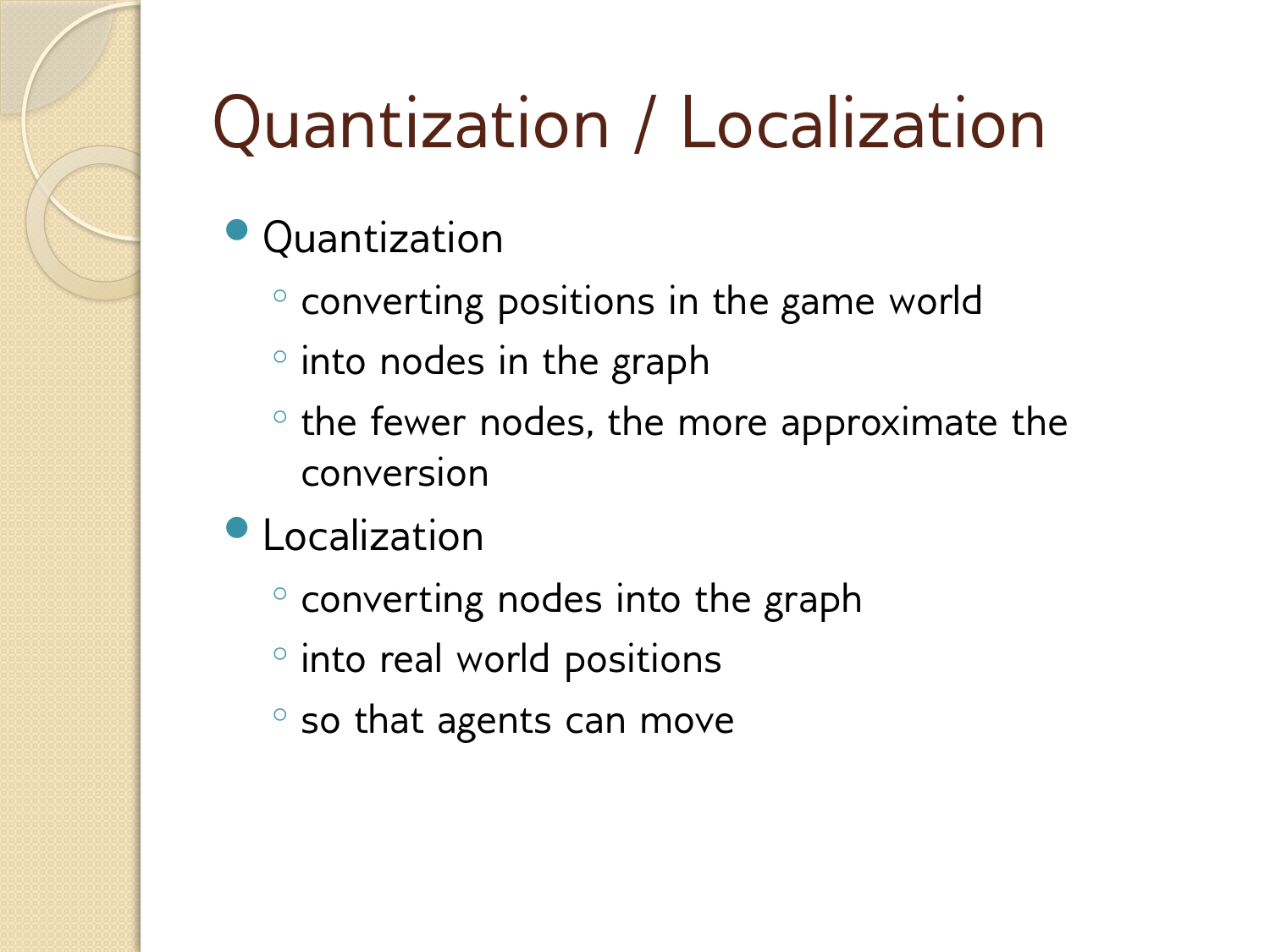

# Quantization / Localization
Quantization
converting positions in the game world
into nodes in the graph
the fewer nodes, the more approximate the conversion
Localization
converting nodes into the graph
into real world positions
so that agents can move